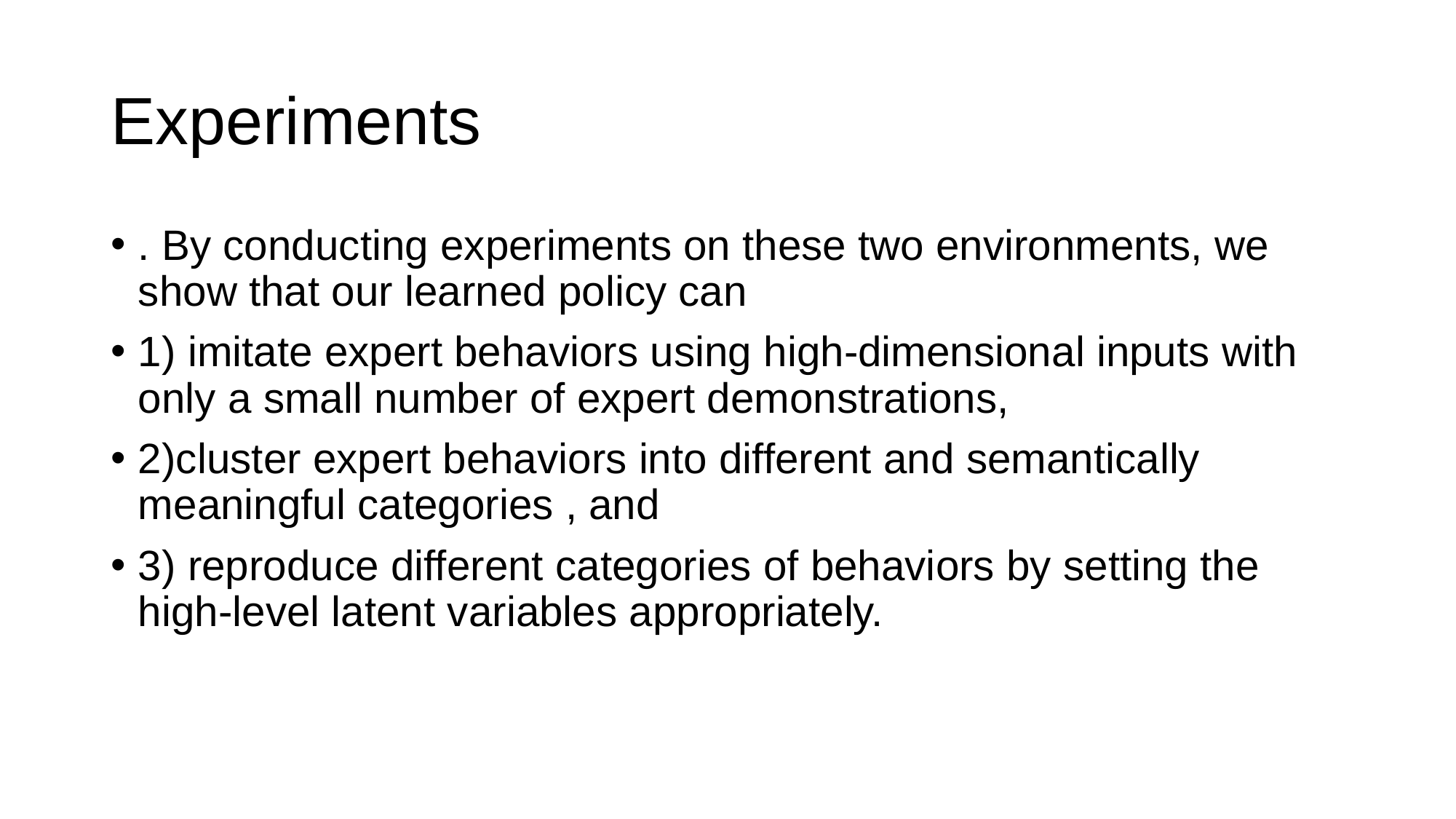

# Experiments
. By conducting experiments on these two environments, we show that our learned policy can
1) imitate expert behaviors using high-dimensional inputs with only a small number of expert demonstrations,
2)cluster expert behaviors into different and semantically meaningful categories , and
3) reproduce different categories of behaviors by setting the high-level latent variables appropriately.